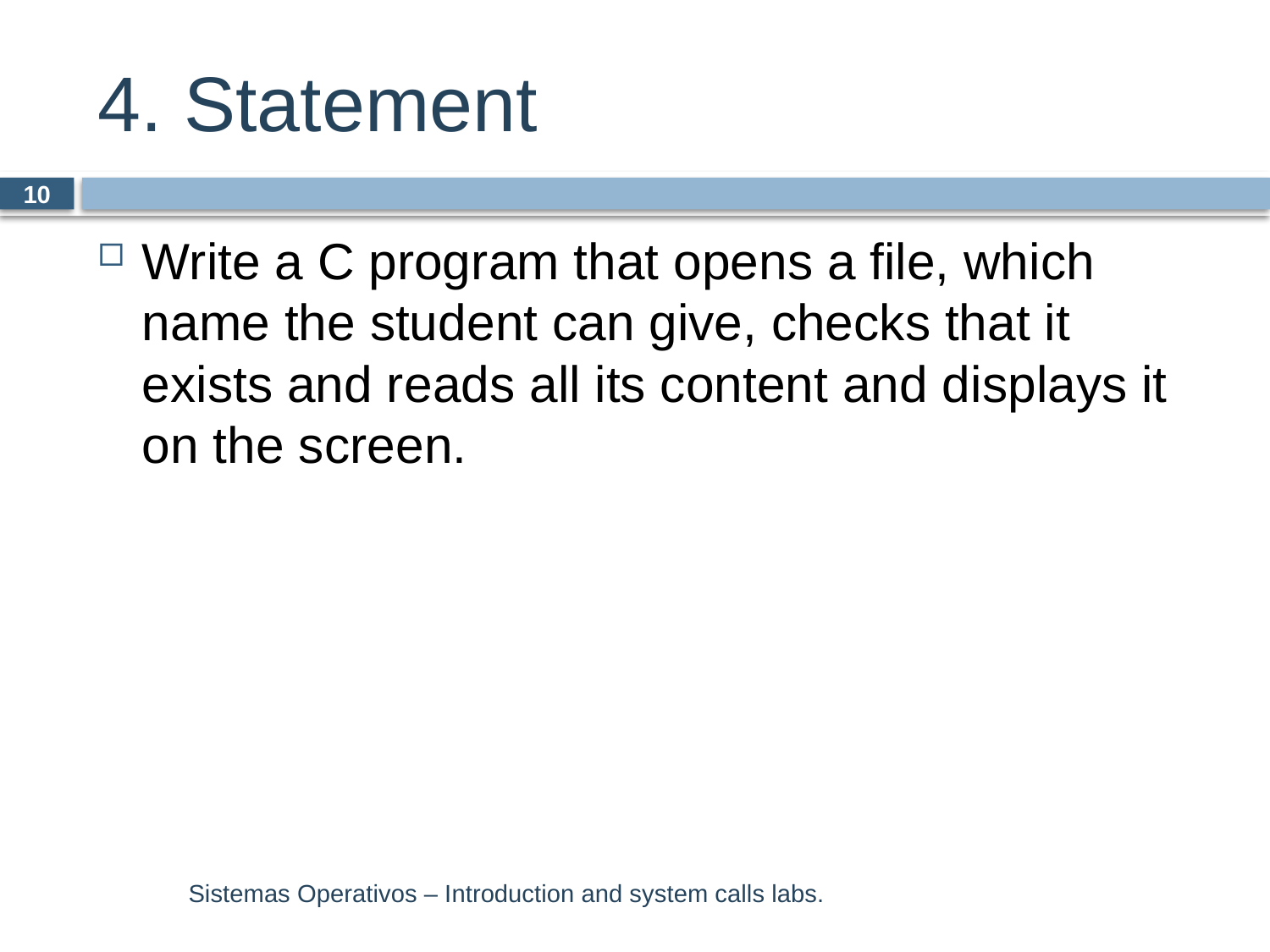

# 4. Statement
10
Write a C program that opens a file, which name the student can give, checks that it exists and reads all its content and displays it on the screen.
Sistemas Operativos – Introduction and system calls labs.